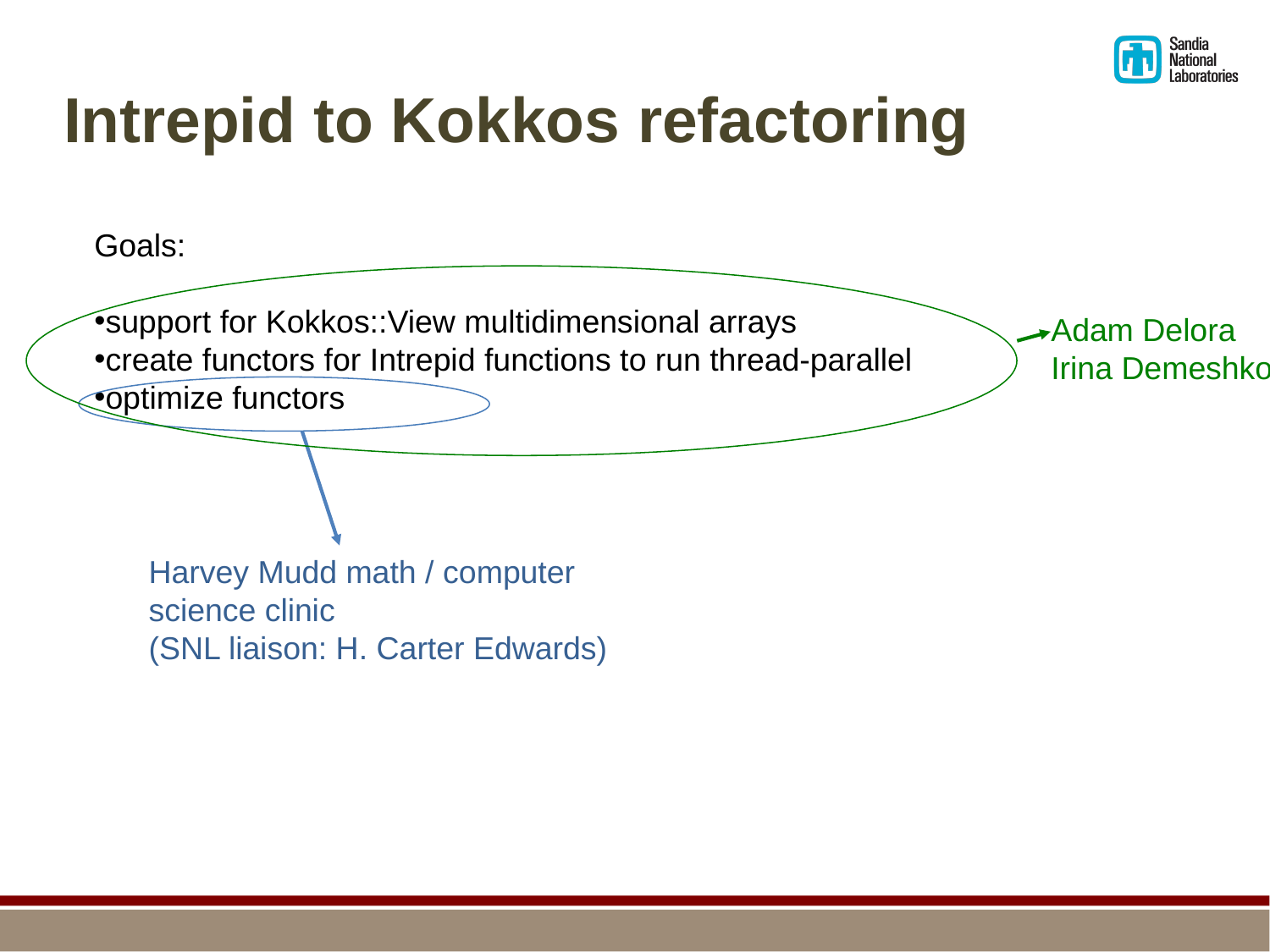

Intrepid to Kokkos refactoring
Goals:

support for Kokkos::View multidimensional arrays
create functors for Intrepid functions to run thread-parallel
optimize functors

Adam Delora
Irina Demeshko

Harvey Mudd math / computer science clinic
(SNL liaison: H. Carter Edwards)